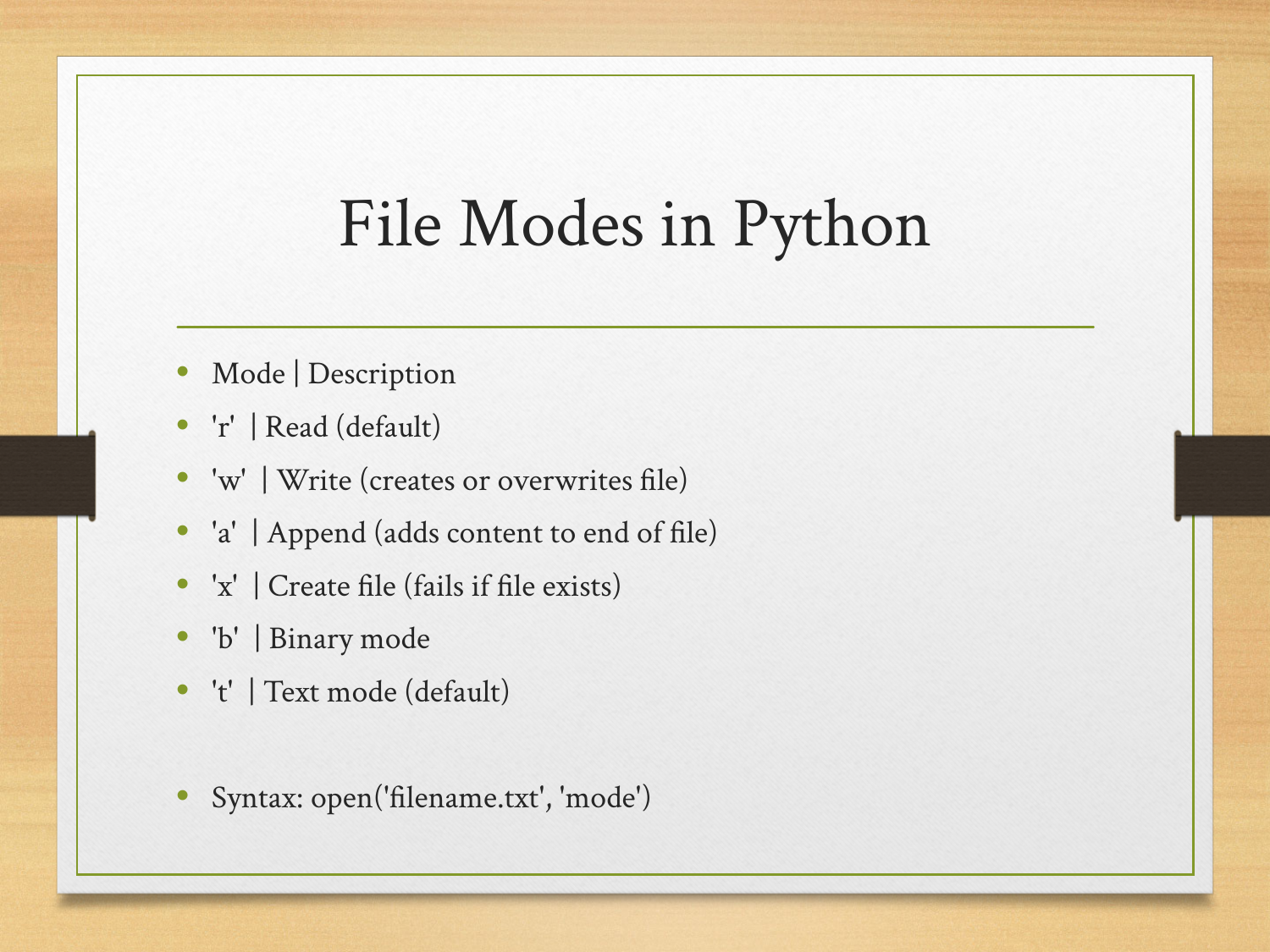

# File Modes in Python
Mode | Description
'r'  | Read (default)
'w'  | Write (creates or overwrites file)
'a'  | Append (adds content to end of file)
'x'  | Create file (fails if file exists)
'b'  | Binary mode
't'  | Text mode (default)

Syntax: open('filename.txt', 'mode')